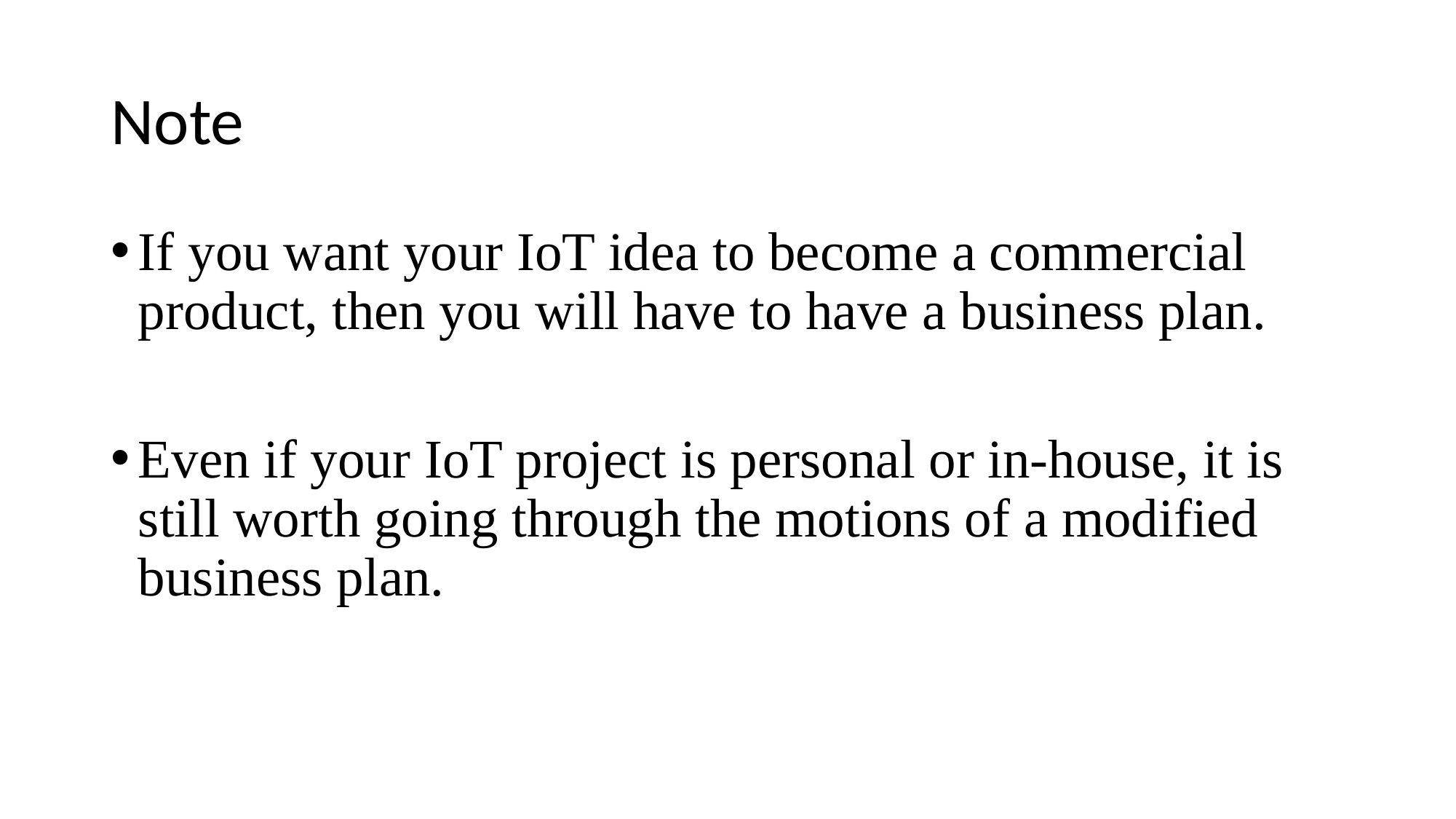

# Note
If you want your IoT idea to become a commercial product, then you will have to have a business plan.

Even if your IoT project is personal or in-house, it is still worth going through the motions of a modified business plan.